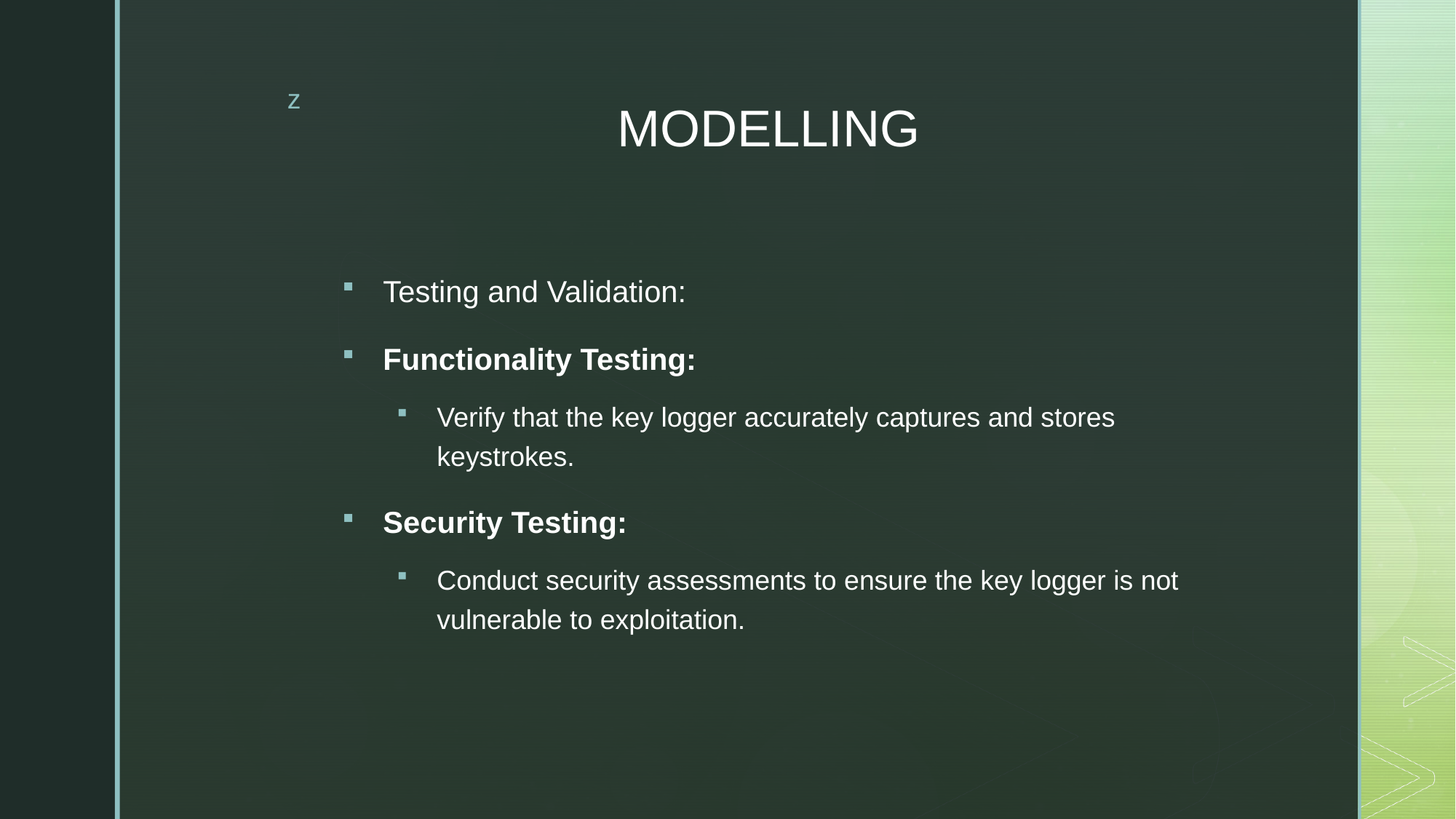

# MODELLING
Testing and Validation:
Functionality Testing:
Verify that the key logger accurately captures and stores keystrokes.
Security Testing:
Conduct security assessments to ensure the key logger is not vulnerable to exploitation.